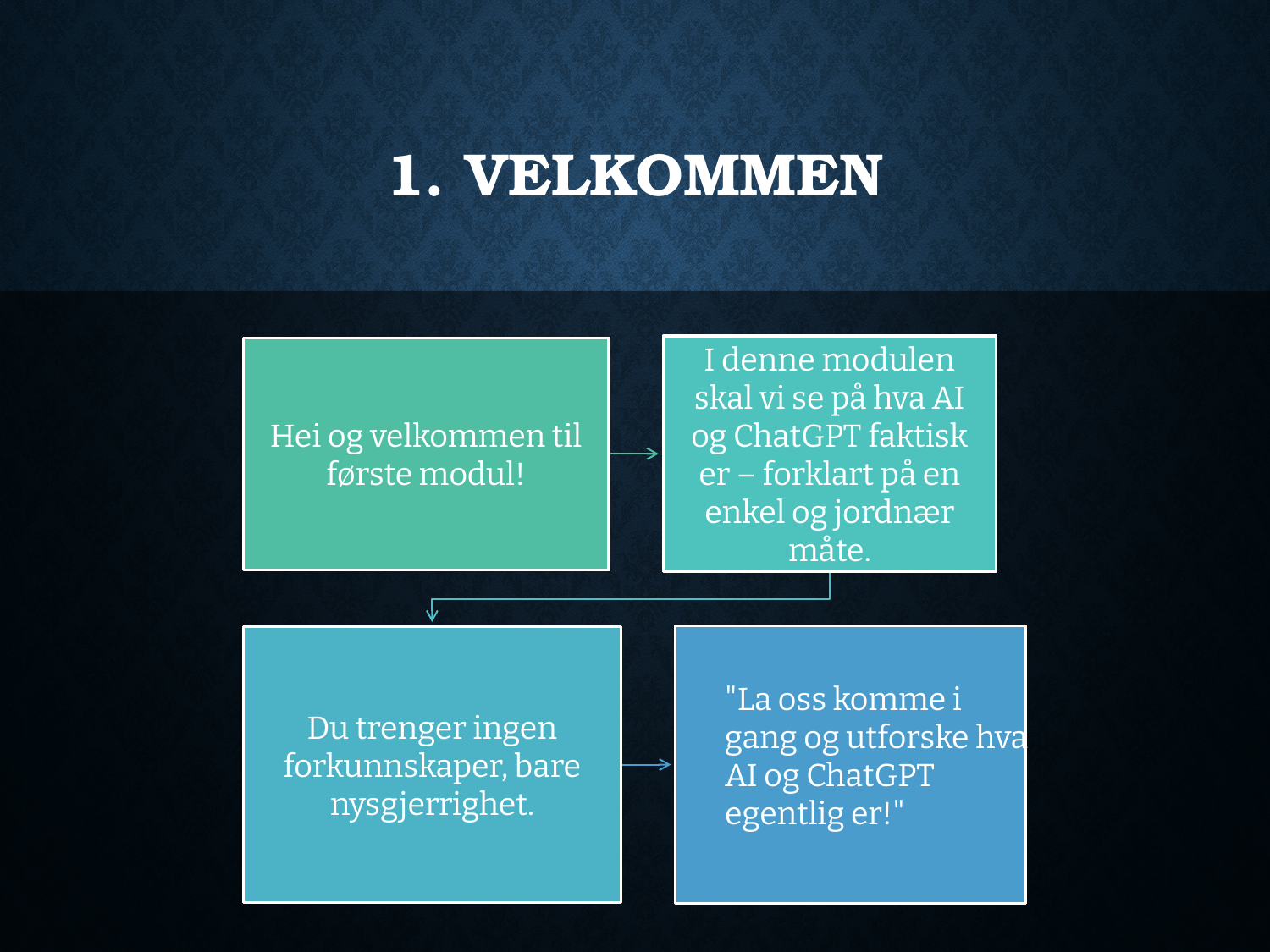

# 1. Velkommen

Hei og velkommen til første modul!

I denne modulen skal vi se på hva AI og ChatGPT faktisk er – forklart på en enkel og jordnær måte.

Du trenger ingen forkunnskaper, bare nysgjerrighet.

"La oss komme i gang og utforske hva AI og ChatGPT egentlig er!"